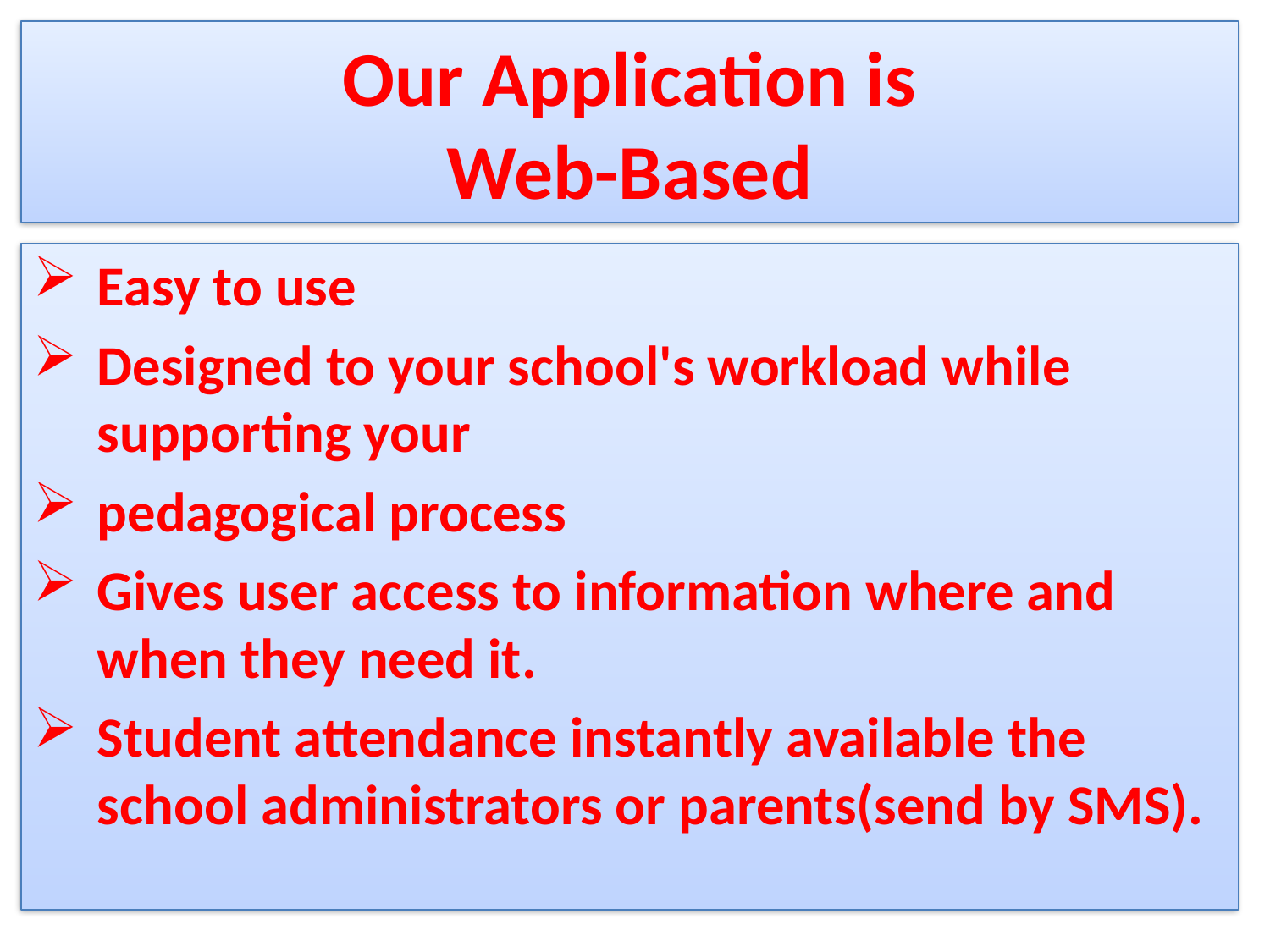

# Our Application is Web-Based
Easy to use
Designed to your school's workload while supporting your
pedagogical process
Gives user access to information where and when they need it.
Student attendance instantly available the school administrators or parents(send by SMS).